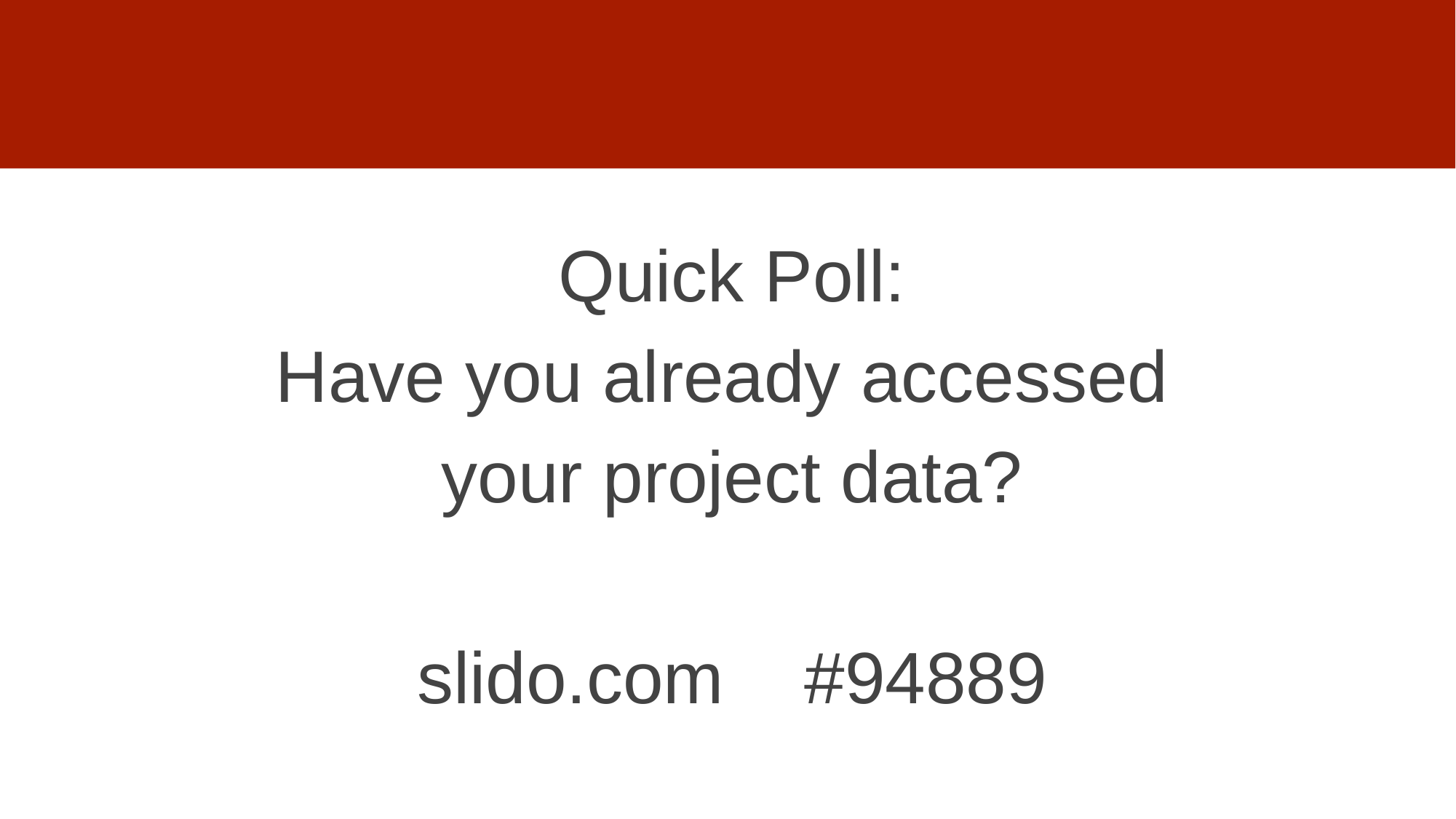

Quick Poll:
Have you already accessed
your project data?

slido.com    #94889